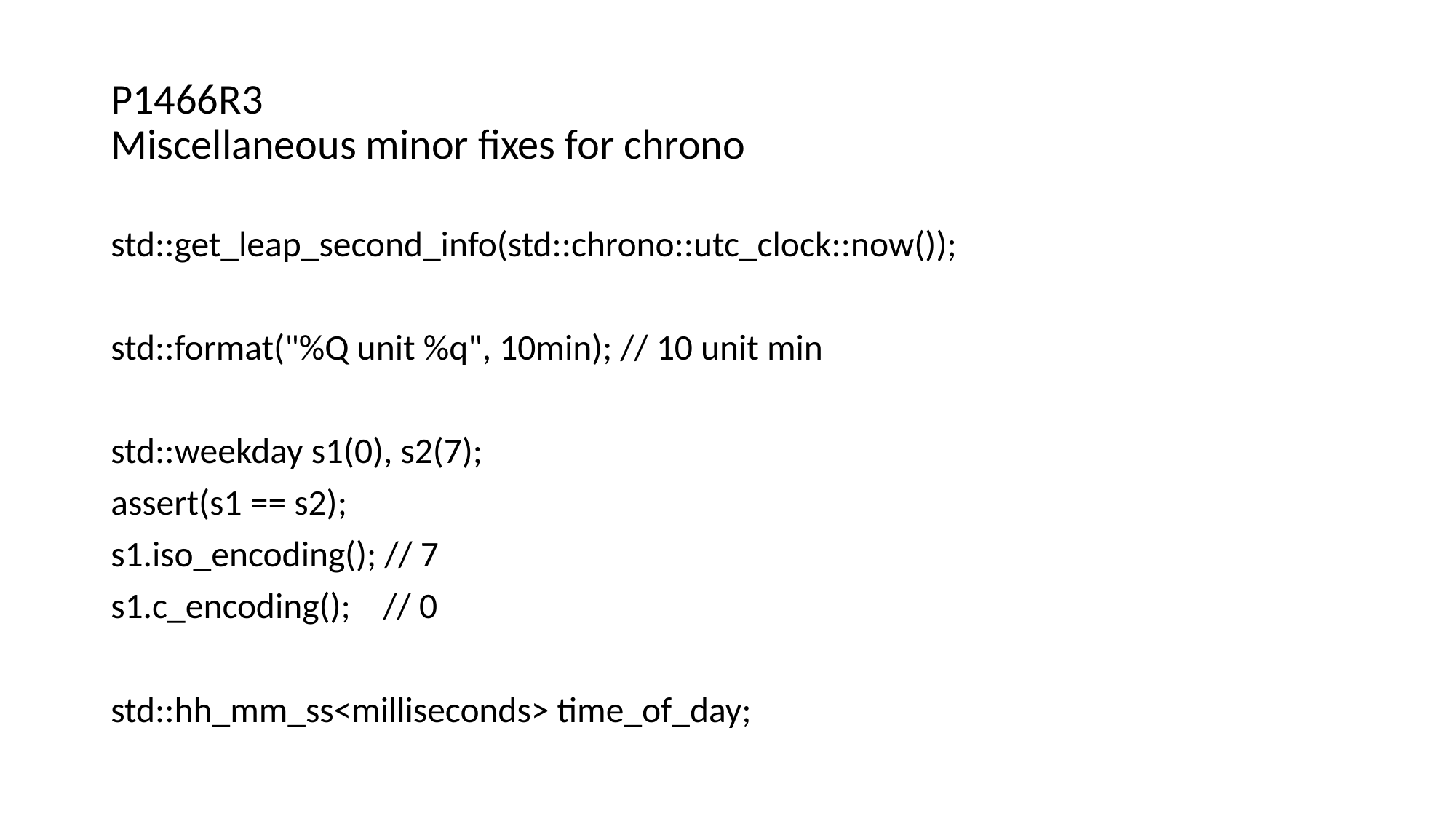

# P1466R3 Miscellaneous minor fixes for chrono
std::get_leap_second_info(std::chrono::utc_clock::now());

std::format("%Q unit %q", 10min); // 10 unit min

std::weekday s1(0), s2(7);
assert(s1 == s2);
s1.iso_encoding(); // 7
s1.c_encoding();    // 0

std::hh_mm_ss<milliseconds> time_of_day;